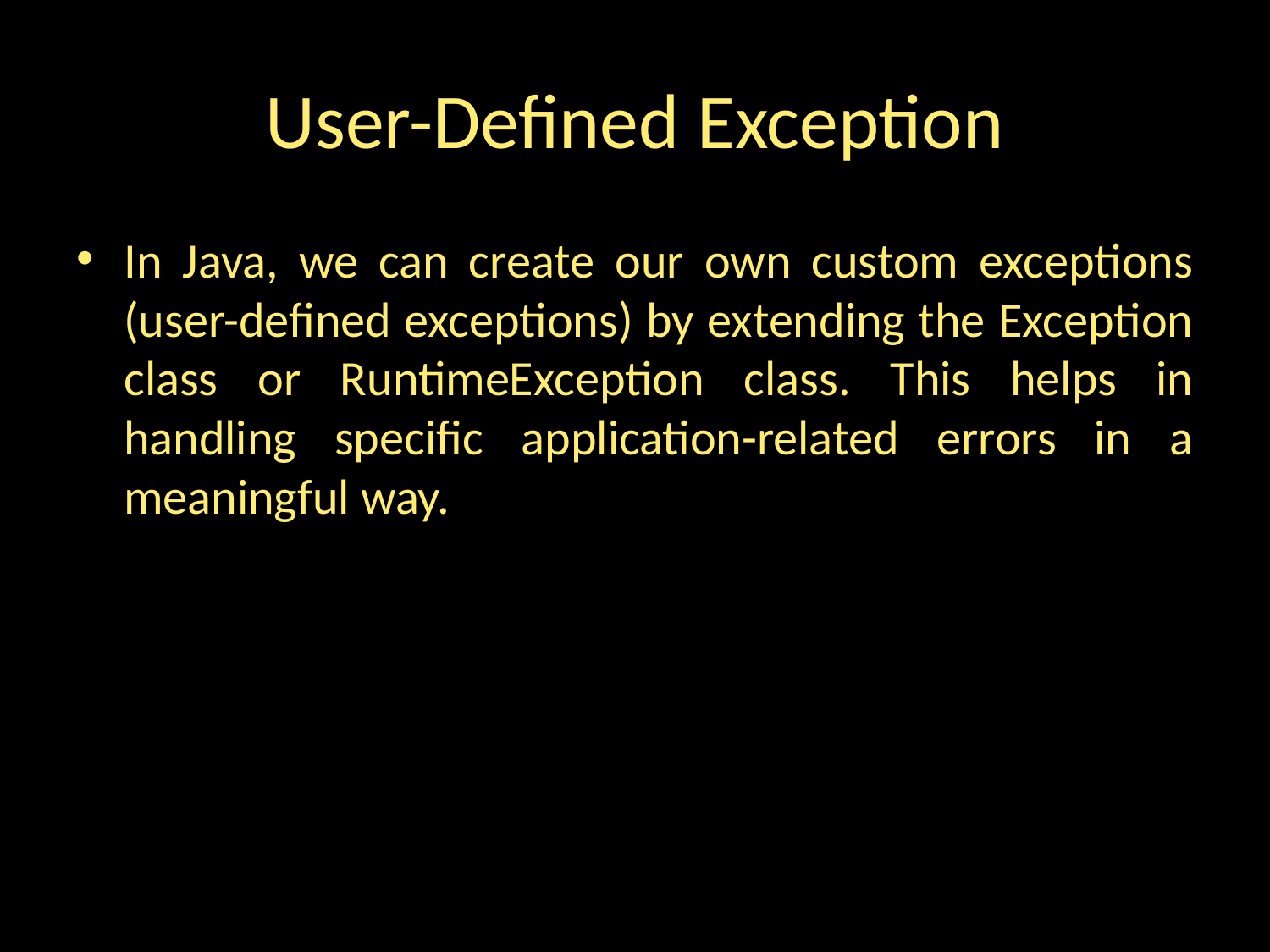

# User-Defined Exception
In Java, we can create our own custom exceptions (user-defined exceptions) by extending the Exception class or RuntimeException class. This helps in handling specific application-related errors in a meaningful way.